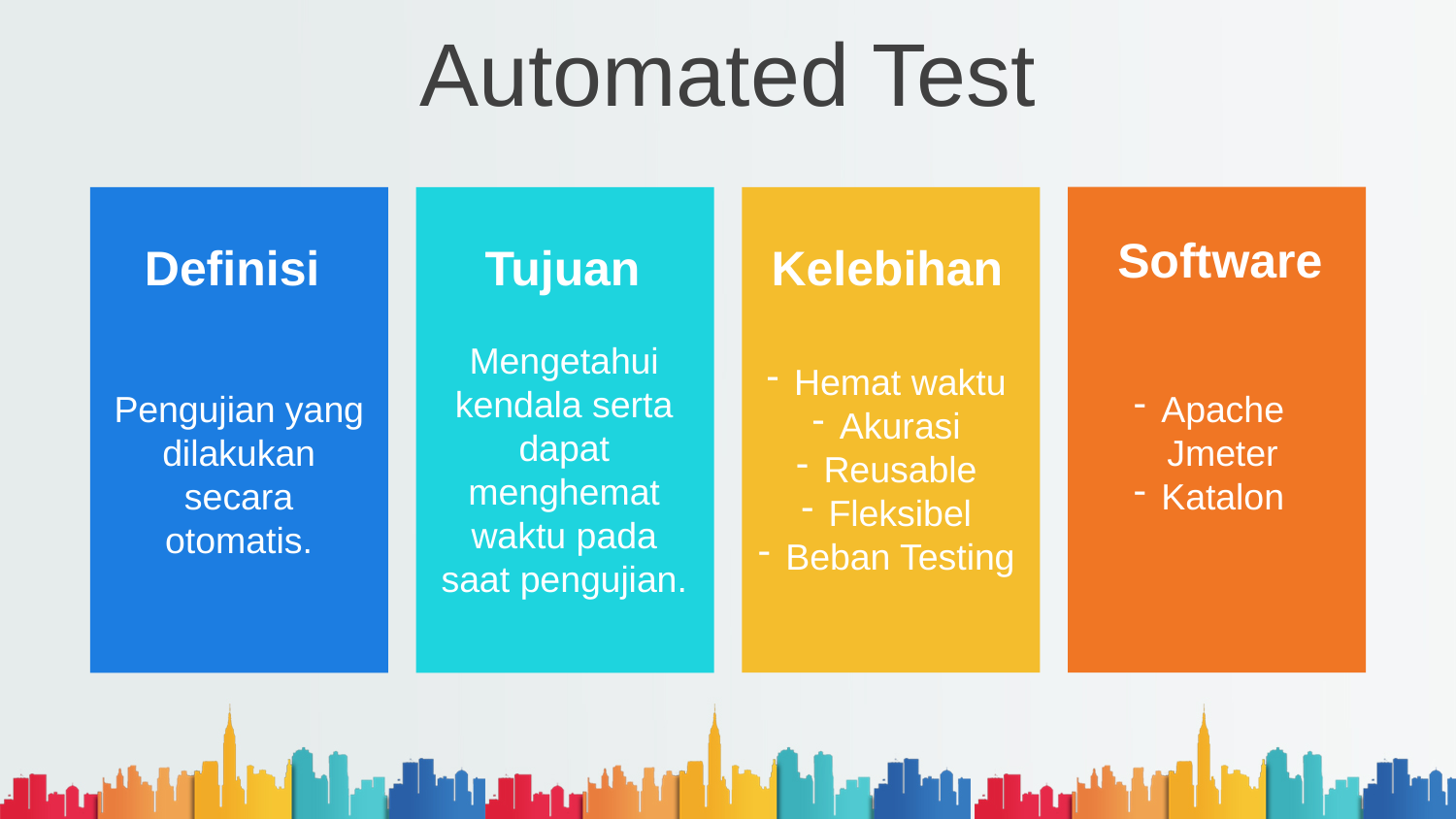

# Automated Test
Software
Apache Jmeter
Katalon
Definisi
Pengujian yang dilakukan secara otomatis.
Kelebihan
Hemat waktu
Akurasi
Reusable
Fleksibel
Beban Testing
Tujuan
Mengetahui kendala serta dapat menghemat waktu pada saat pengujian.